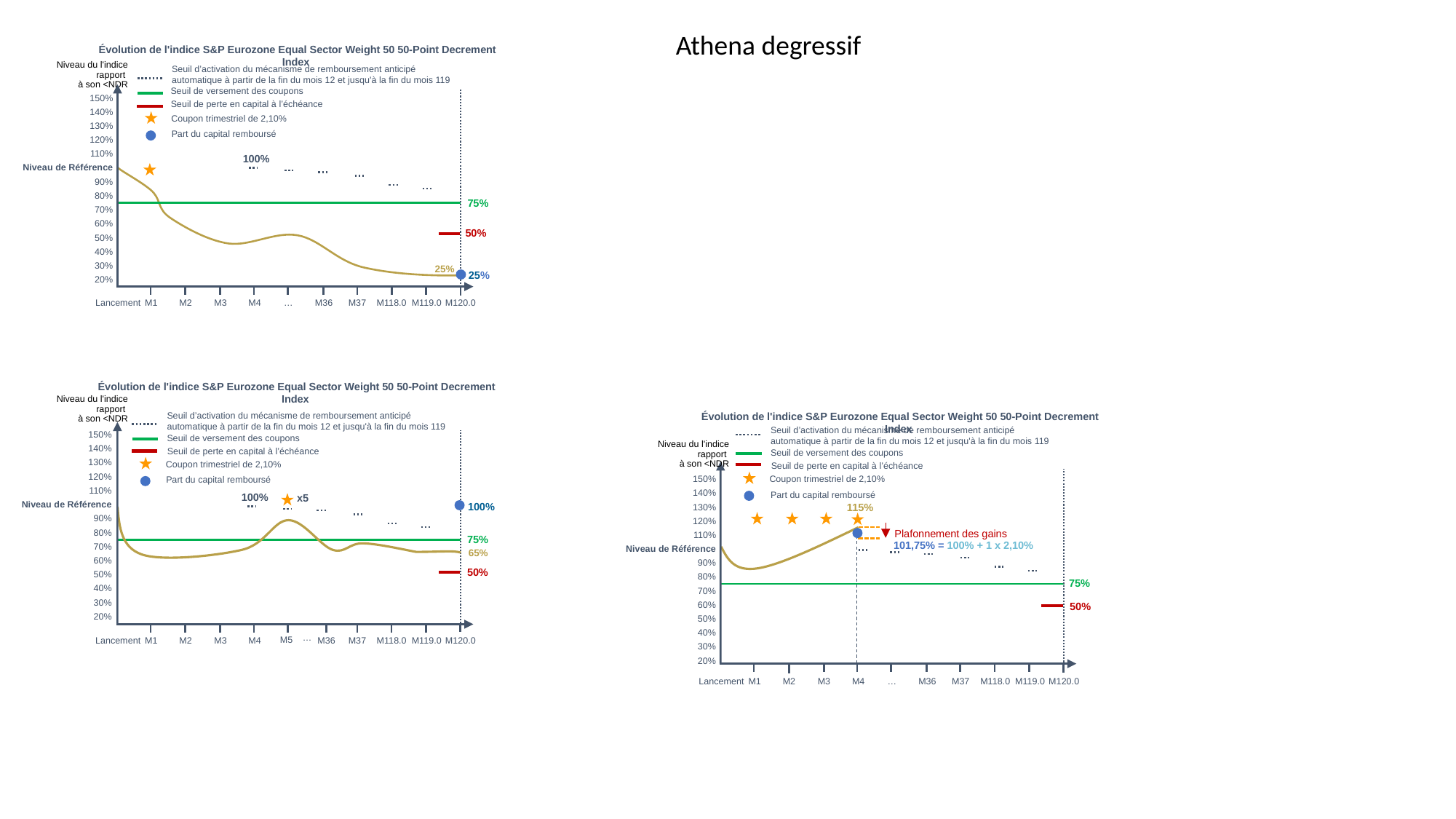

Athena degressif
Évolution de l'indice S&P Eurozone Equal Sector Weight 50 50-Point Decrement Index
Niveau du l'indice rapport
à son <NDR
Seuil d’activation du mécanisme de remboursement anticipé automatique à partir de la fin du mois 12 et jusqu'à la fin du mois 119
Seuil de versement des coupons

Seuil de perte en capital à l’échéance
150%
140%
130%
120%
110%
Niveau de Référence
90%
 80%
70%
60%
50%
40%
30%
20%
Coupon trimestriel de 2,10%

Part du capital remboursé

100%

75%
50%
 25%
25%

M1
M2
M3
M4
…
M36
M37
M118.0
M119.0
M120.0
Lancement
Évolution de l'indice S&P Eurozone Equal Sector Weight 50 50-Point Decrement Index
Niveau du l'indice rapport
à son <NDR
Seuil d’activation du mécanisme de remboursement anticipé automatique à partir de la fin du mois 12 et jusqu'à la fin du mois 119
Évolution de l'indice S&P Eurozone Equal Sector Weight 50 50-Point Decrement Index
Seuil d’activation du mécanisme de remboursement anticipé automatique à partir de la fin du mois 12 et jusqu'à la fin du mois 119

Seuil de versement des coupons
150%
140%
130%
120%
110%
Niveau de Référence
90%
 80%
70%
60%
50%
40%
30%
20%
Niveau du l'indice rapport
à son <NDR
Seuil de perte en capital à l’échéance
Seuil de versement des coupons
Coupon trimestriel de 2,10%
Seuil de perte en capital à l’échéance

Coupon trimestriel de 2,10%
Part du capital remboursé

150%
140%
130%
120%
110%
Niveau de Référence
90%
 80%
70%
60%
50%
40%
30%
20%

100%
x5
Part du capital remboursé

115%

100%

Plafonnement des gains

75%
101,75% = 100% + 1 x 2,10%
 65%
50%
75%
50%
…
M5
M1
M2
M3
M4
M36
M37
M118.0
M119.0
M120.0
Lancement
M1
M2
M3
M4
…
M36
M37
M118.0
M119.0
M120.0
Lancement